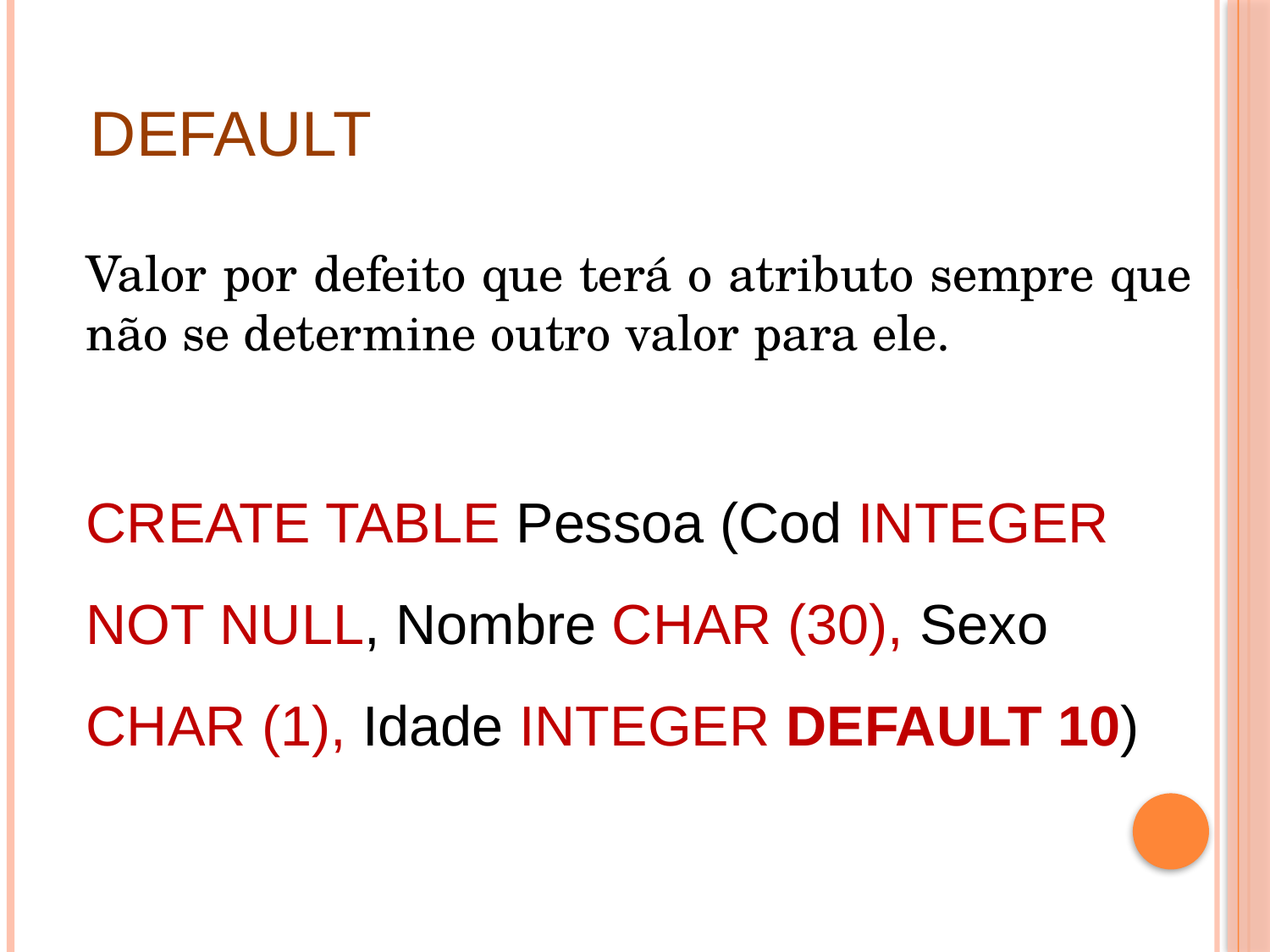

DEFAULT
Valor por defeito que terá o atributo sempre que não se determine outro valor para ele.
CREATE TABLE Pessoa (Cod INTEGER NOT NULL, Nombre CHAR (30), Sexo CHAR (1), Idade INTEGER DEFAULT 10)